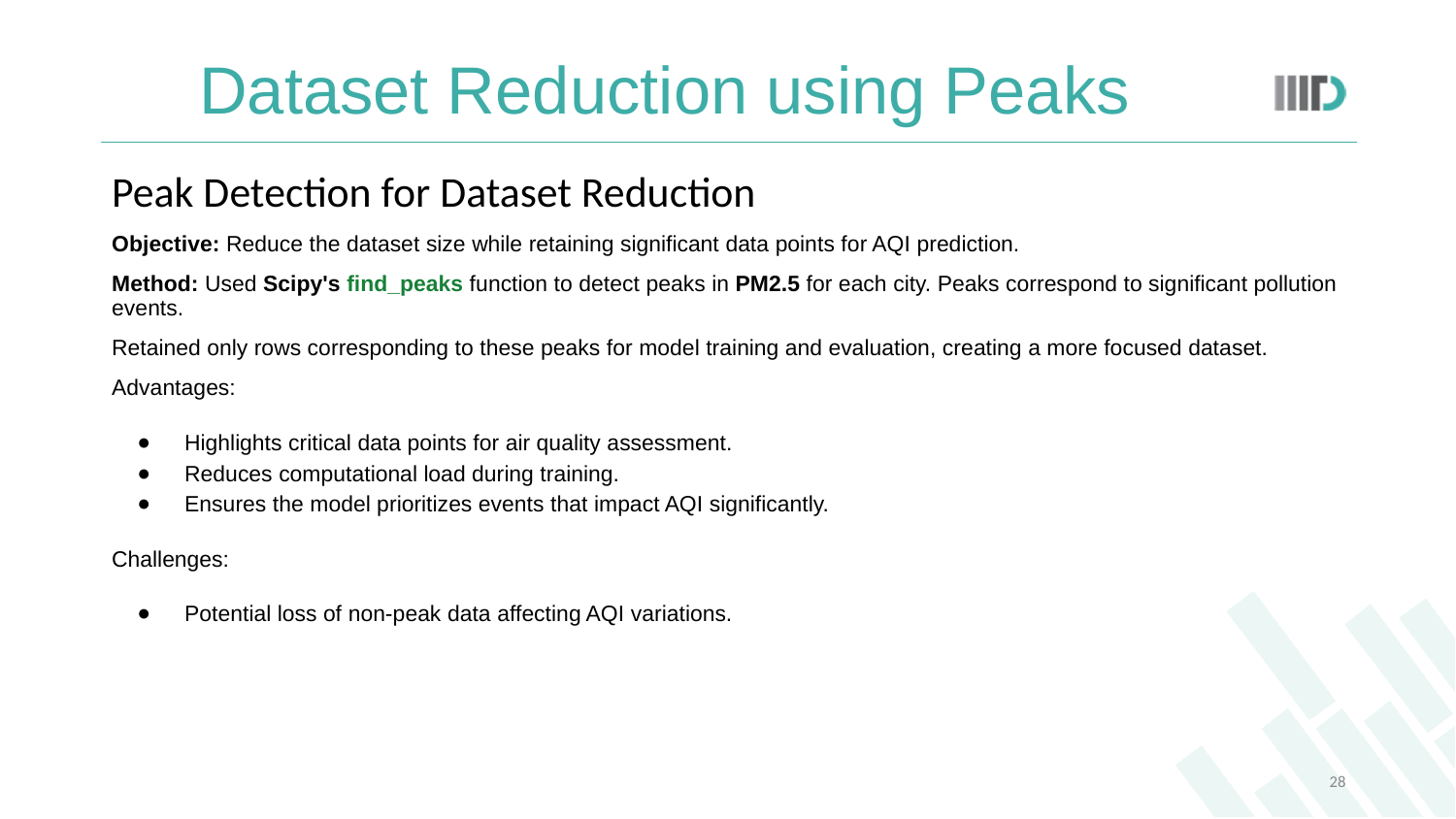

# Dataset Reduction using Peaks
Peak Detection for Dataset Reduction
Objective: Reduce the dataset size while retaining significant data points for AQI prediction.
Method: Used Scipy's find_peaks function to detect peaks in PM2.5 for each city. Peaks correspond to significant pollution events.
Retained only rows corresponding to these peaks for model training and evaluation, creating a more focused dataset.
Advantages:
Highlights critical data points for air quality assessment.
Reduces computational load during training.
Ensures the model prioritizes events that impact AQI significantly.
Challenges:
Potential loss of non-peak data affecting AQI variations.

28